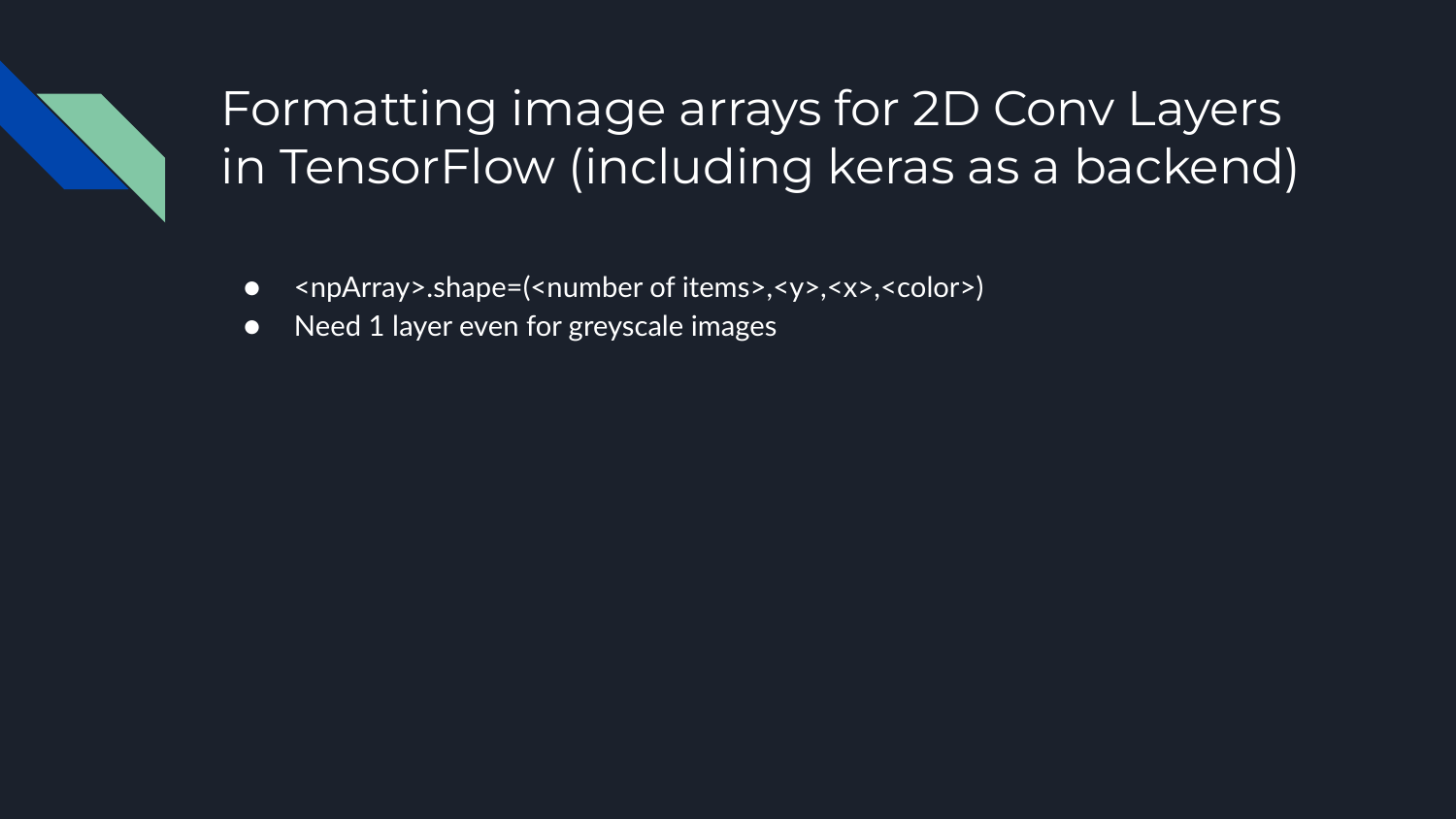

# Formatting image arrays for 2D Conv Layers in TensorFlow (including keras as a backend)
<npArray>.shape=(<number of items>,<y>,<x>,<color>)
Need 1 layer even for greyscale images